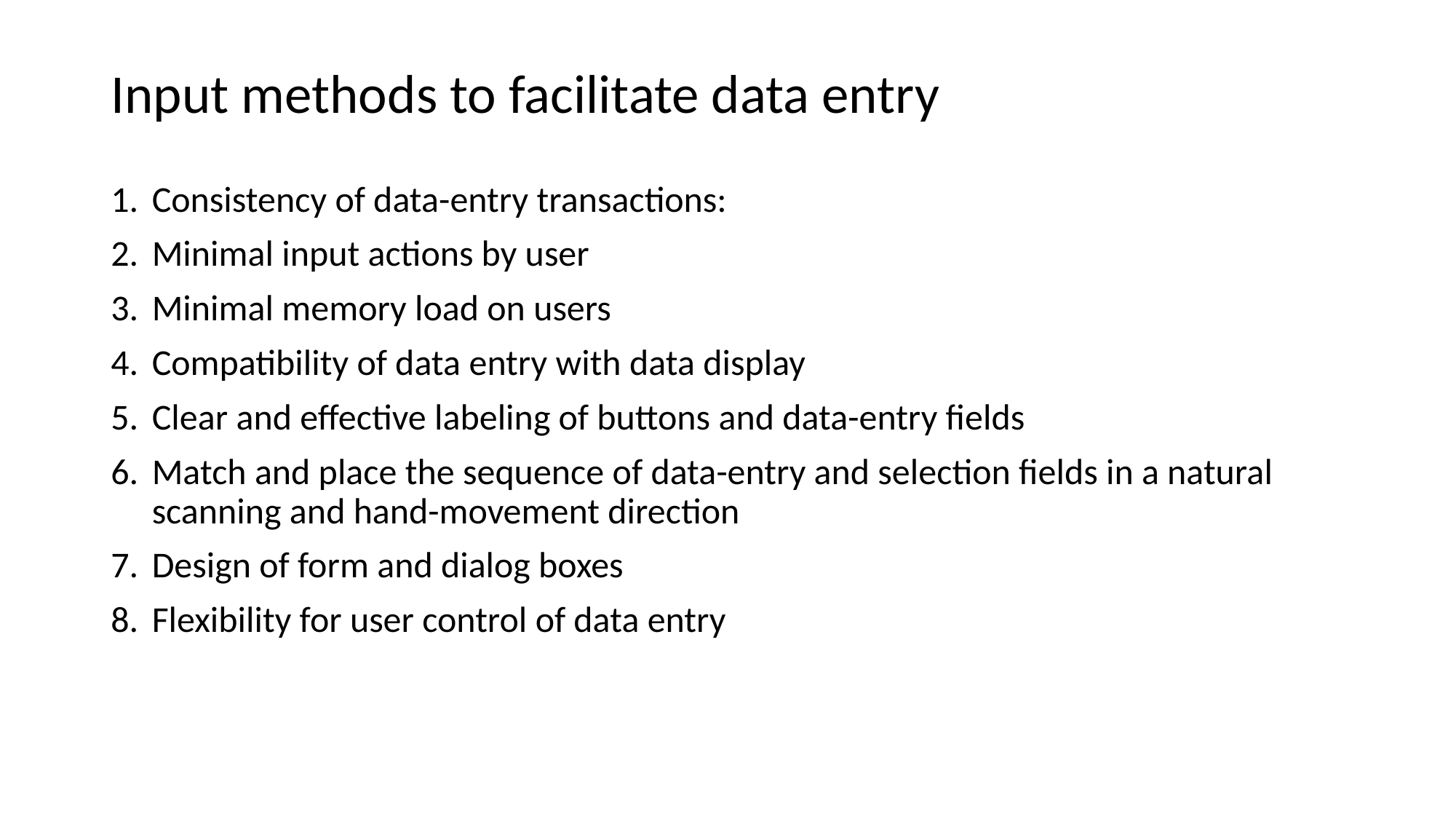

# Input methods to facilitate data entry
Consistency of data-entry transactions:
Minimal input actions by user
Minimal memory load on users
Compatibility of data entry with data display
Clear and effective labeling of buttons and data-entry fields
Match and place the sequence of data-entry and selection fields in a natural scanning and hand-movement direction
Design of form and dialog boxes
Flexibility for user control of data entry